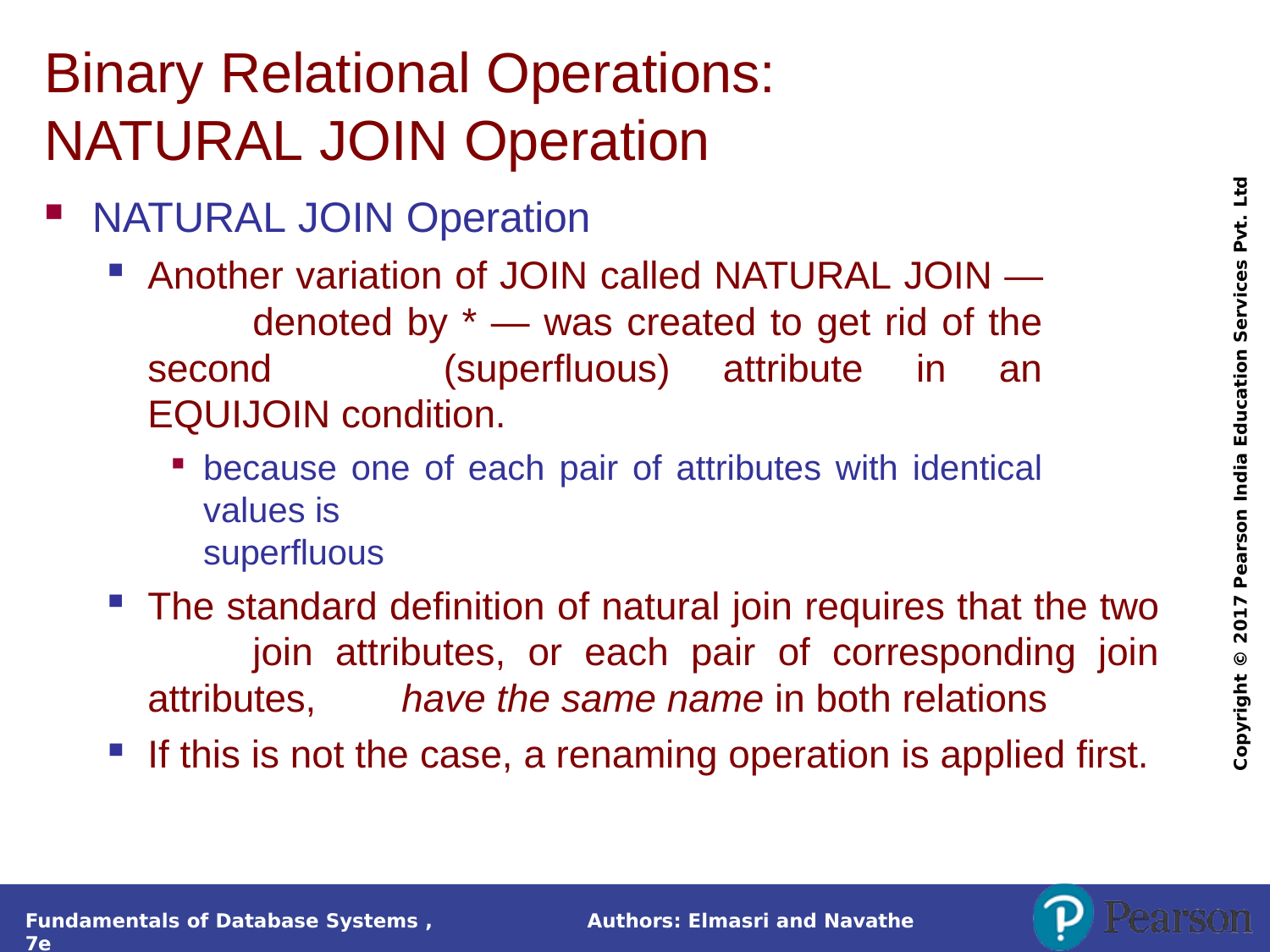

# Binary Relational Operations: NATURAL JOIN Operation
Copyright © 2017 Pearson India Education Services Pvt. Ltd
NATURAL JOIN Operation
Another variation of JOIN called NATURAL JOIN — 	denoted by * — was created to get rid of the second 	(superfluous) attribute in an EQUIJOIN condition.
because one of each pair of attributes with identical values is
superfluous
The standard definition of natural join requires that the two 	join attributes, or each pair of corresponding join attributes, 	have the same name in both relations
If this is not the case, a renaming operation is applied first.
Authors: Elmasri and Navathe
Fundamentals of Database Systems , 7e